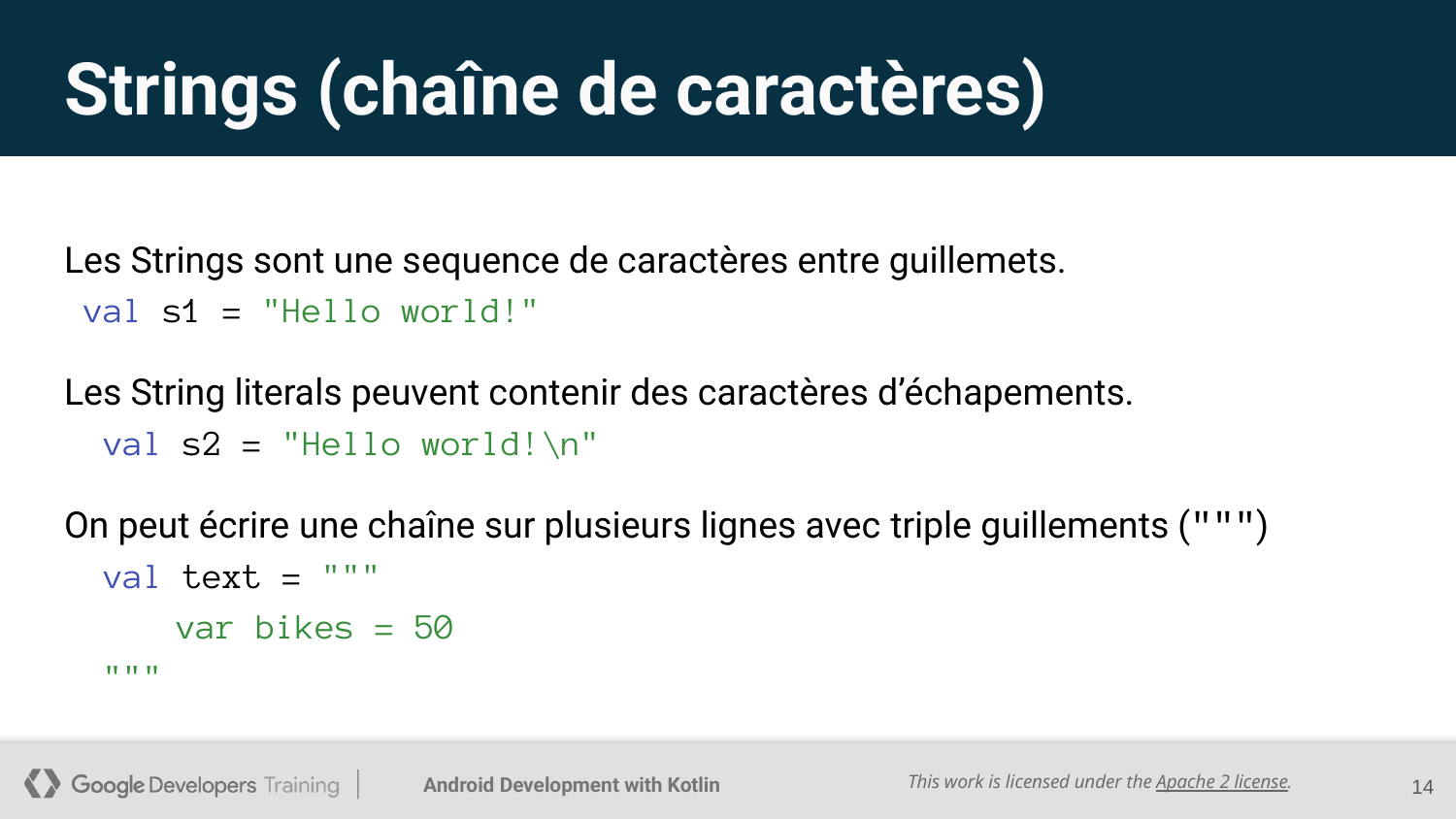

# Strings (chaîne de caractères)
Les Strings sont une sequence de caractères entre guillemets.
 val s1 = "Hello world!"
Les String literals peuvent contenir des caractères d’échapements.
  val s2 = "Hello world!\n"
On peut écrire une chaîne sur plusieurs lignes avec triple guillements (""")
  val text = """
  var bikes = 50
  """

14